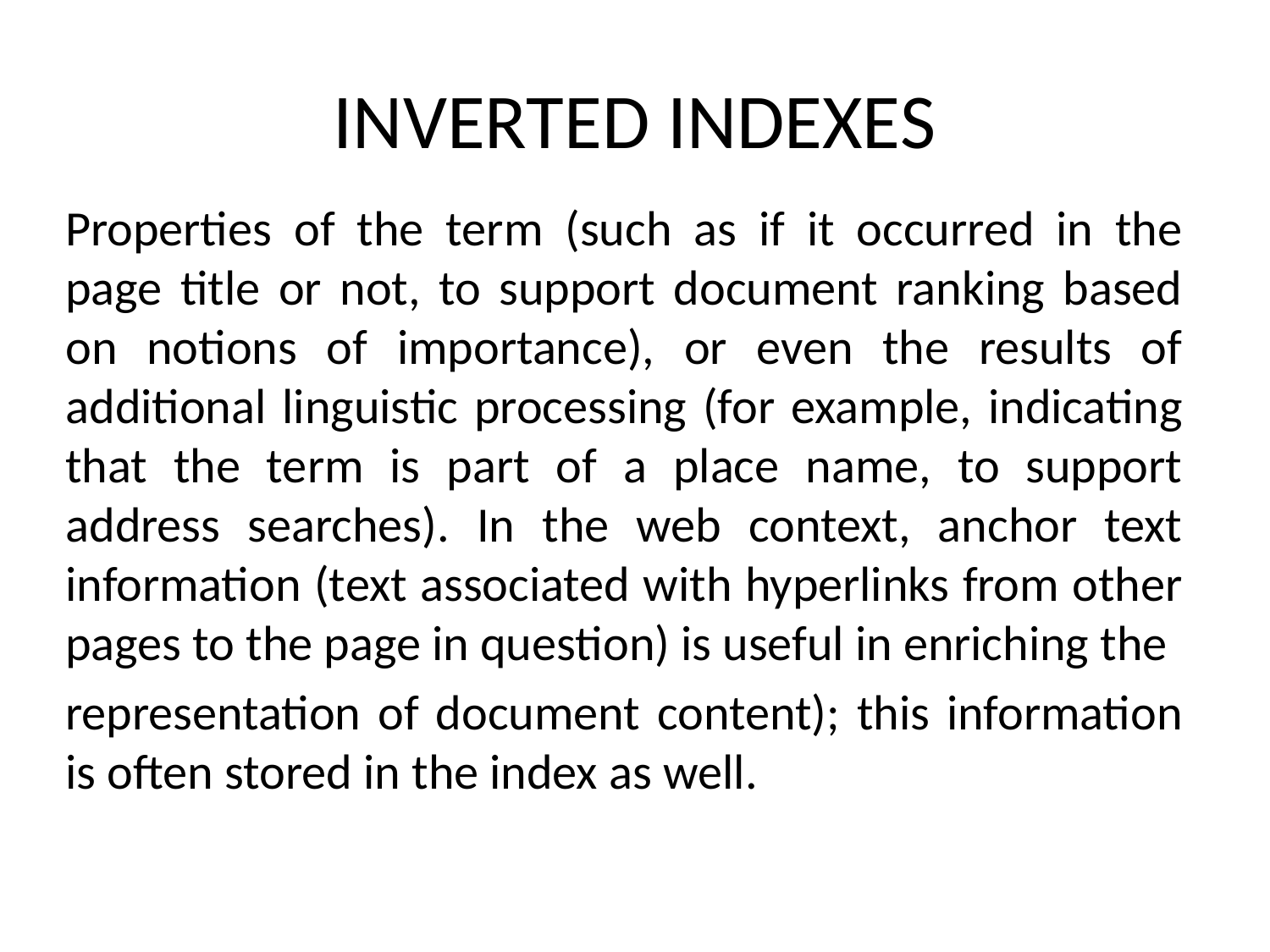

# INVERTED INDEXES
Properties of the term (such as if it occurred in the page title or not, to support document ranking based on notions of importance), or even the results of additional linguistic processing (for example, indicating that the term is part of a place name, to support address searches). In the web context, anchor text information (text associated with hyperlinks from other pages to the page in question) is useful in enriching the
representation of document content); this information is often stored in the index as well.